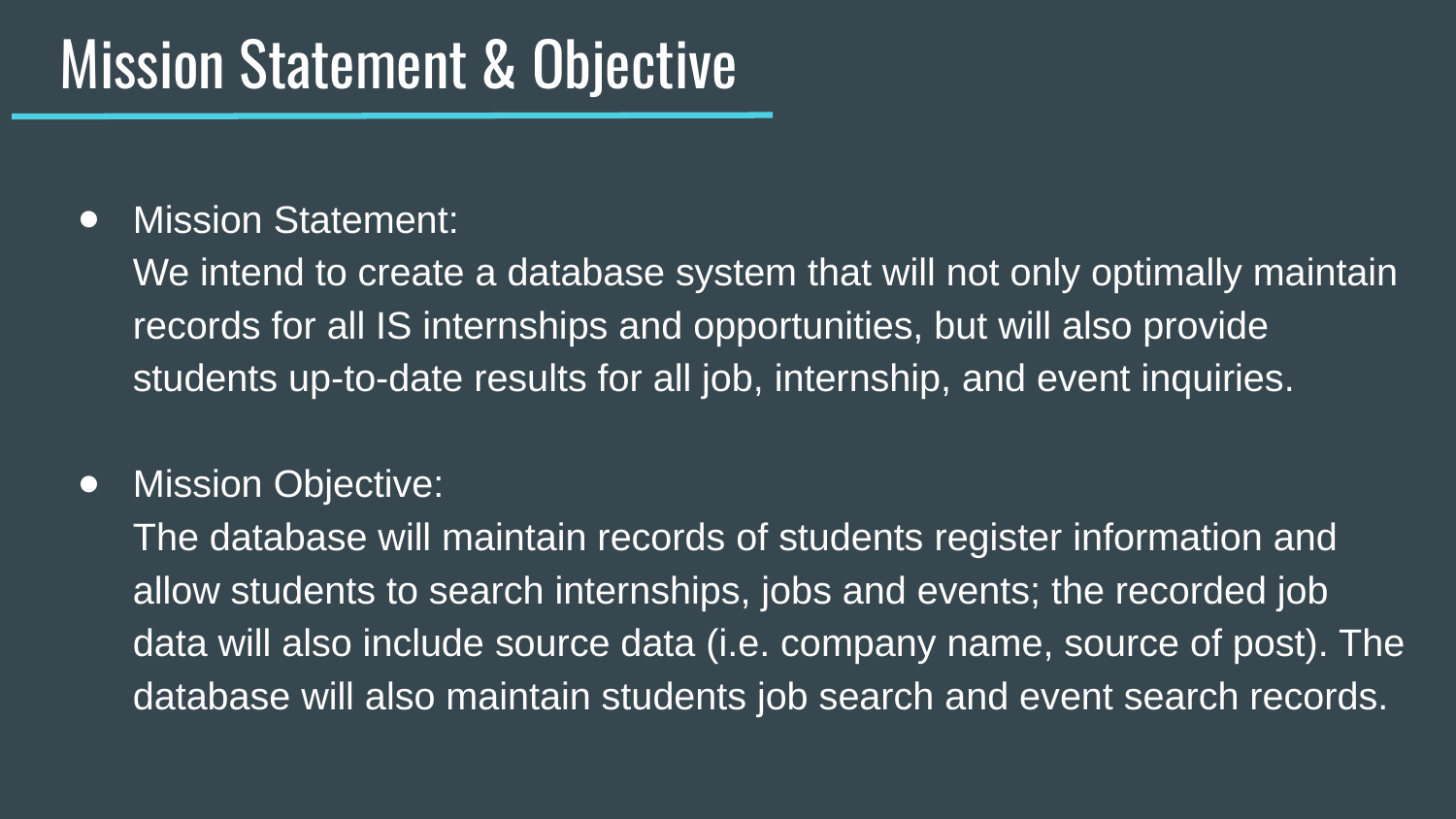

# Mission Statement & Objective
Mission Statement:
We intend to create a database system that will not only optimally maintain records for all IS internships and opportunities, but will also provide students up-to-date results for all job, internship, and event inquiries.

Mission Objective:
The database will maintain records of students register information and allow students to search internships, jobs and events; the recorded job data will also include source data (i.e. company name, source of post). The database will also maintain students job search and event search records.